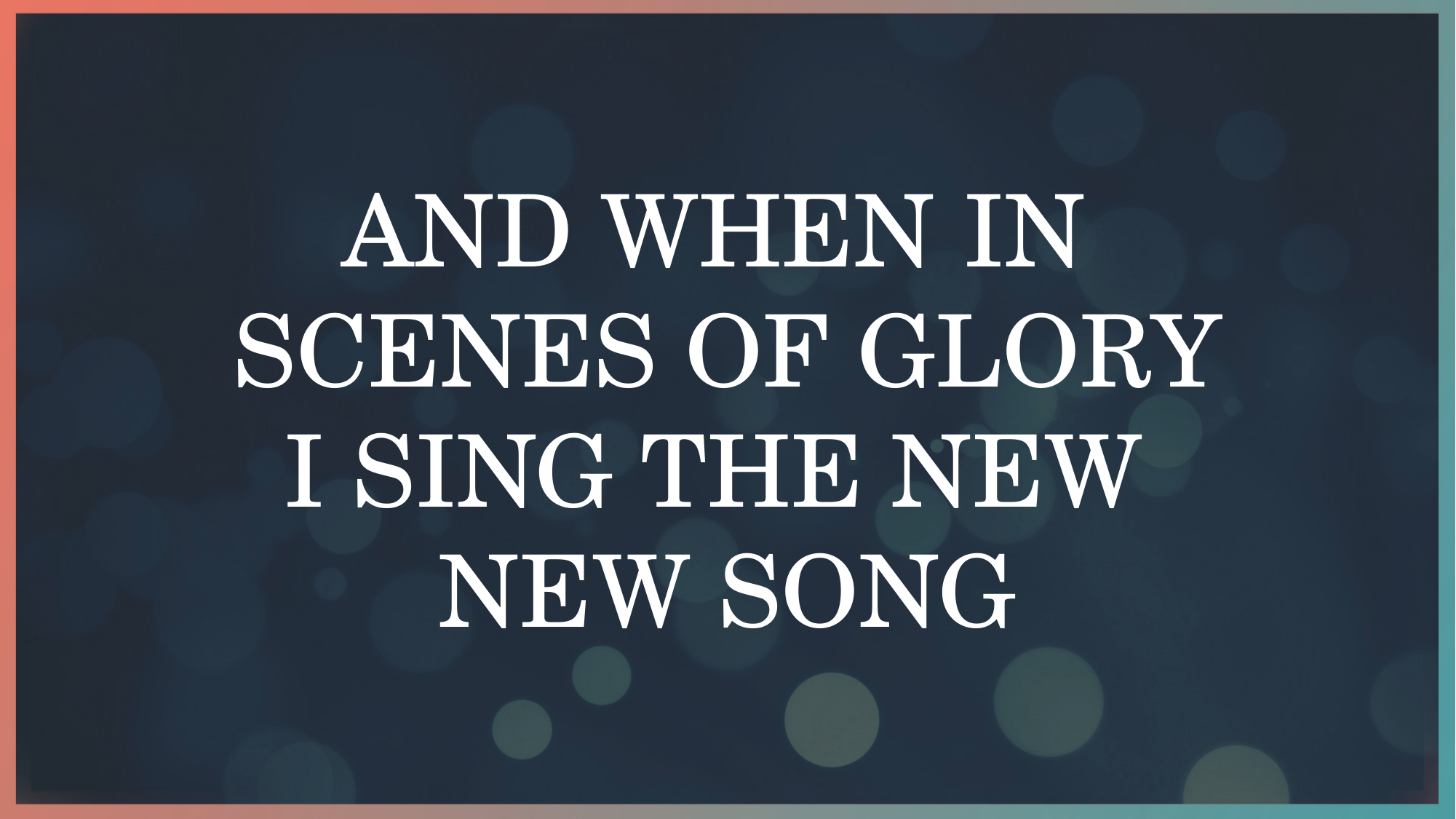

AND WHEN IN
SCENES OF GLORY
I SING THE NEW
NEW SONG